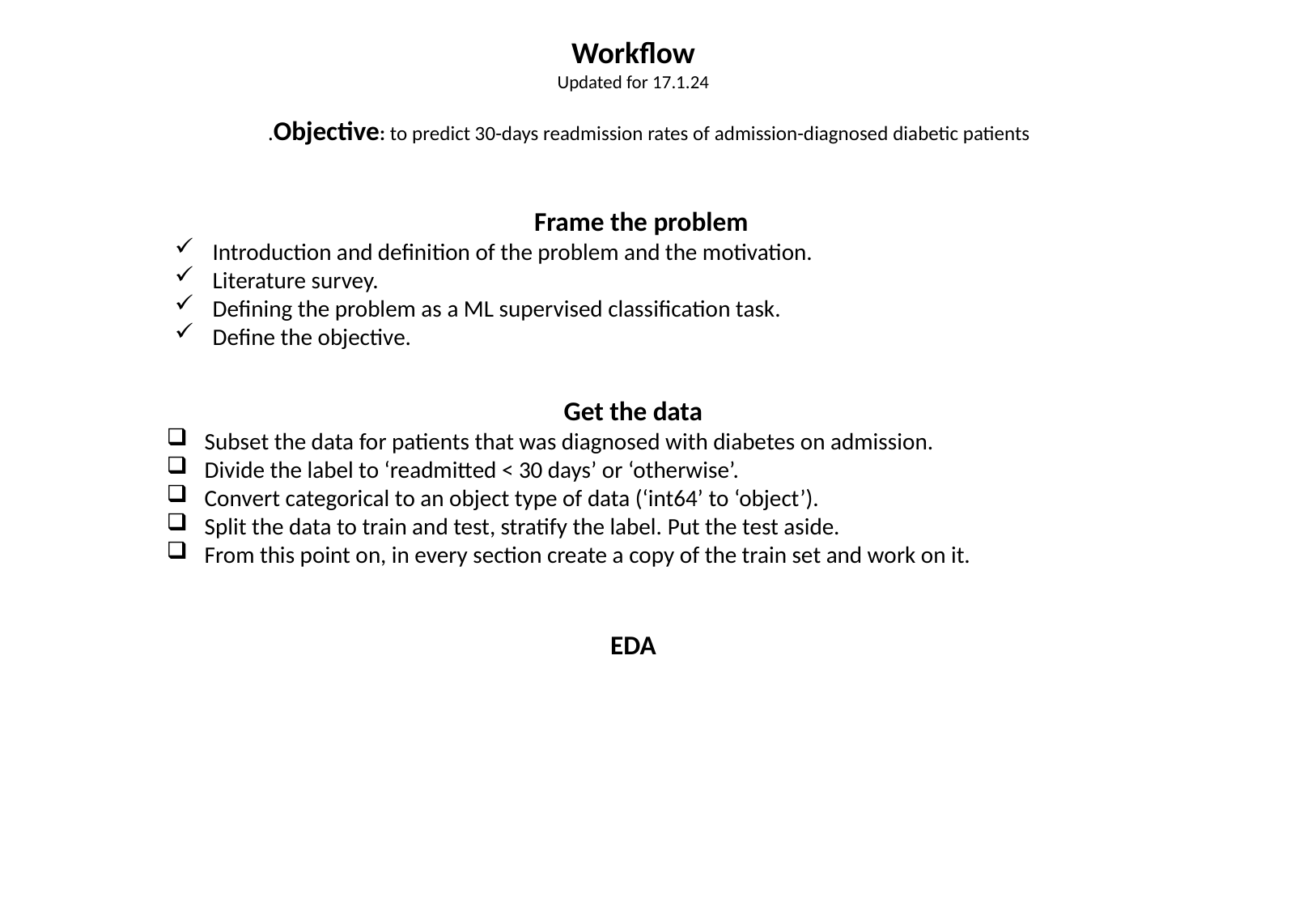

Workflow
Updated for 17.1.24
Objective: to predict 30-days readmission rates of admission-diagnosed diabetic patients.
Frame the problem
Introduction and definition of the problem and the motivation.
Literature survey.
Defining the problem as a ML supervised classification task.
Define the objective.
Get the data
Subset the data for patients that was diagnosed with diabetes on admission.
Divide the label to ‘readmitted < 30 days’ or ‘otherwise’.
Convert categorical to an object type of data (‘int64’ to ‘object’).
Split the data to train and test, stratify the label. Put the test aside.
From this point on, in every section create a copy of the train set and work on it.
EDA